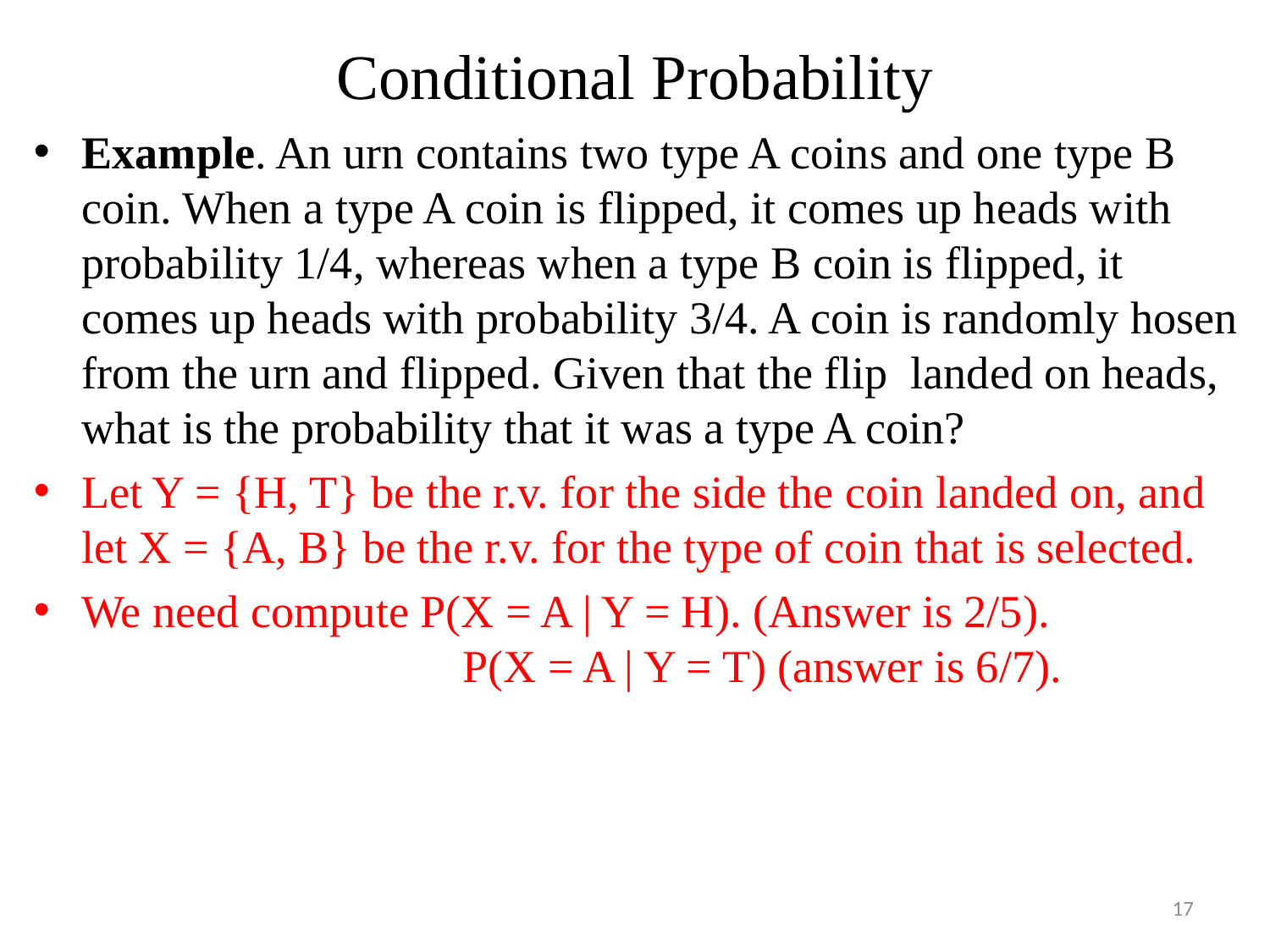

# Conditional Probability
Example. An urn contains two type A coins and one type B coin. When a type A coin is flipped, it comes up heads with probability 1/4, whereas when a type B coin is flipped, it comes up heads with probability 3/4. A coin is randomly hosen from the urn and flipped. Given that the flip  landed on heads, what is the probability that it was a type A coin?
Let Y = {H, T} be the r.v. for the side the coin landed on, and let X = {A, B} be the r.v. for the type of coin that is selected.
We need compute P(X = A | Y = H). (Answer is 2/5).
			P(X = A | Y = T) (answer is 6/7).
17